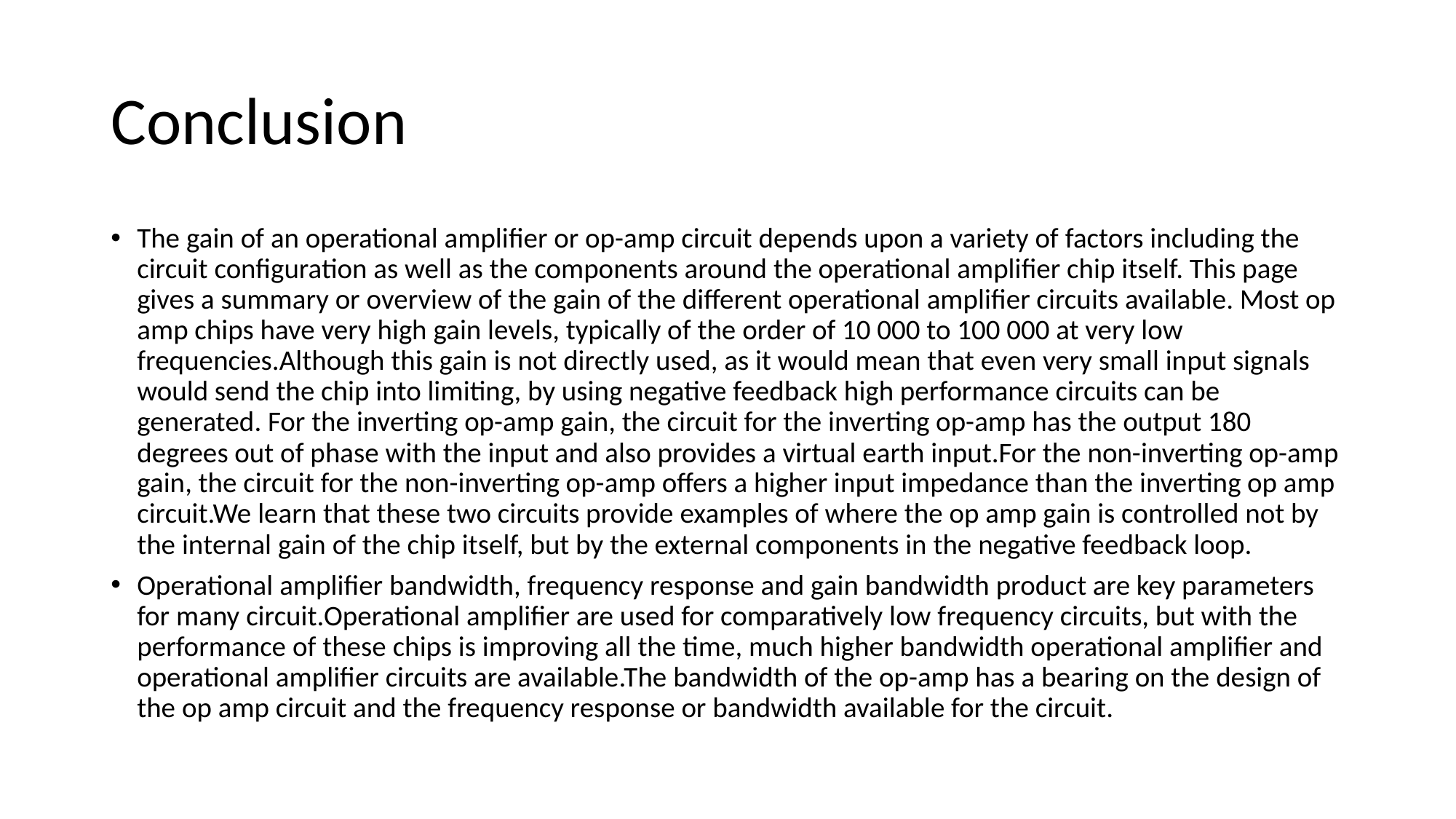

# Conclusion
The gain of an operational amplifier or op-amp circuit depends upon a variety of factors including the circuit configuration as well as the components around the operational amplifier chip itself. This page gives a summary or overview of the gain of the different operational amplifier circuits available. Most op amp chips have very high gain levels, typically of the order of 10 000 to 100 000 at very low frequencies.Although this gain is not directly used, as it would mean that even very small input signals would send the chip into limiting, by using negative feedback high performance circuits can be generated. For the inverting op-amp gain, the circuit for the inverting op-amp has the output 180 degrees out of phase with the input and also provides a virtual earth input.For the non-inverting op-amp gain, the circuit for the non-inverting op-amp offers a higher input impedance than the inverting op amp circuit.We learn that these two circuits provide examples of where the op amp gain is controlled not by the internal gain of the chip itself, but by the external components in the negative feedback loop.
Operational amplifier bandwidth, frequency response and gain bandwidth product are key parameters for many circuit.Operational amplifier are used for comparatively low frequency circuits, but with the performance of these chips is improving all the time, much higher bandwidth operational amplifier and operational amplifier circuits are available.The bandwidth of the op-amp has a bearing on the design of the op amp circuit and the frequency response or bandwidth available for the circuit.